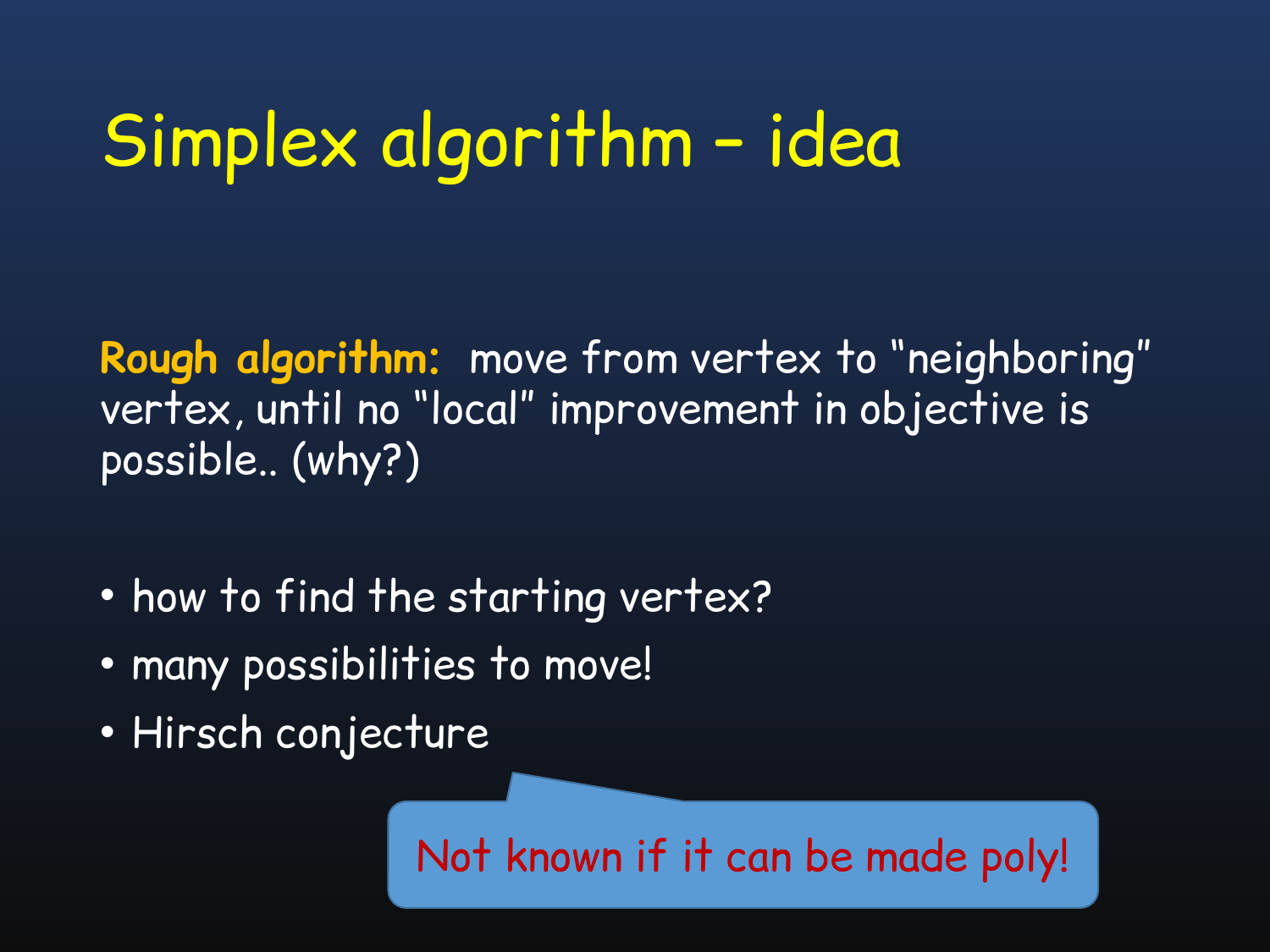

# Simplex algorithm – idea
Rough algorithm:  move from vertex to “neighboring” vertex, until no “local” improvement in objective is possible.. (why?)

how to find the starting vertex?
many possibilities to move!
Hirsch conjecture
Not known if it can be made poly!